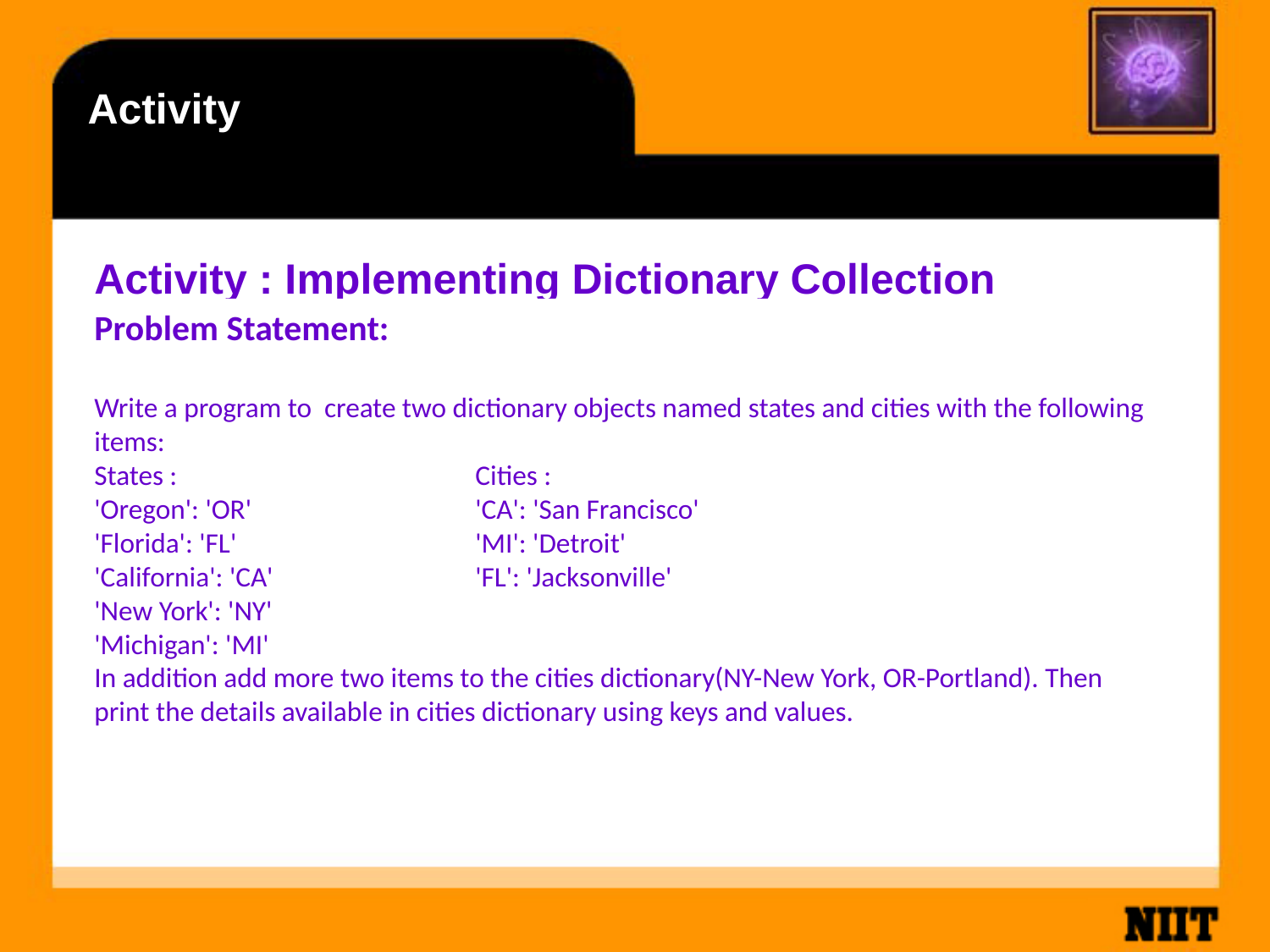

# Activity
Activity : Implementing Dictionary Collection

Problem Statement:

Write a program to  create two dictionary objects named states and cities with the following items:
States :			Cities :
'Oregon': 'OR'		'CA': 'San Francisco'
'Florida': 'FL'		'MI': 'Detroit'
'California': 'CA'		'FL': 'Jacksonville'
'New York': 'NY'
'Michigan': 'MI'
In addition add more two items to the cities dictionary(NY-New York, OR-Portland). Then print the details available in cities dictionary using keys and values.